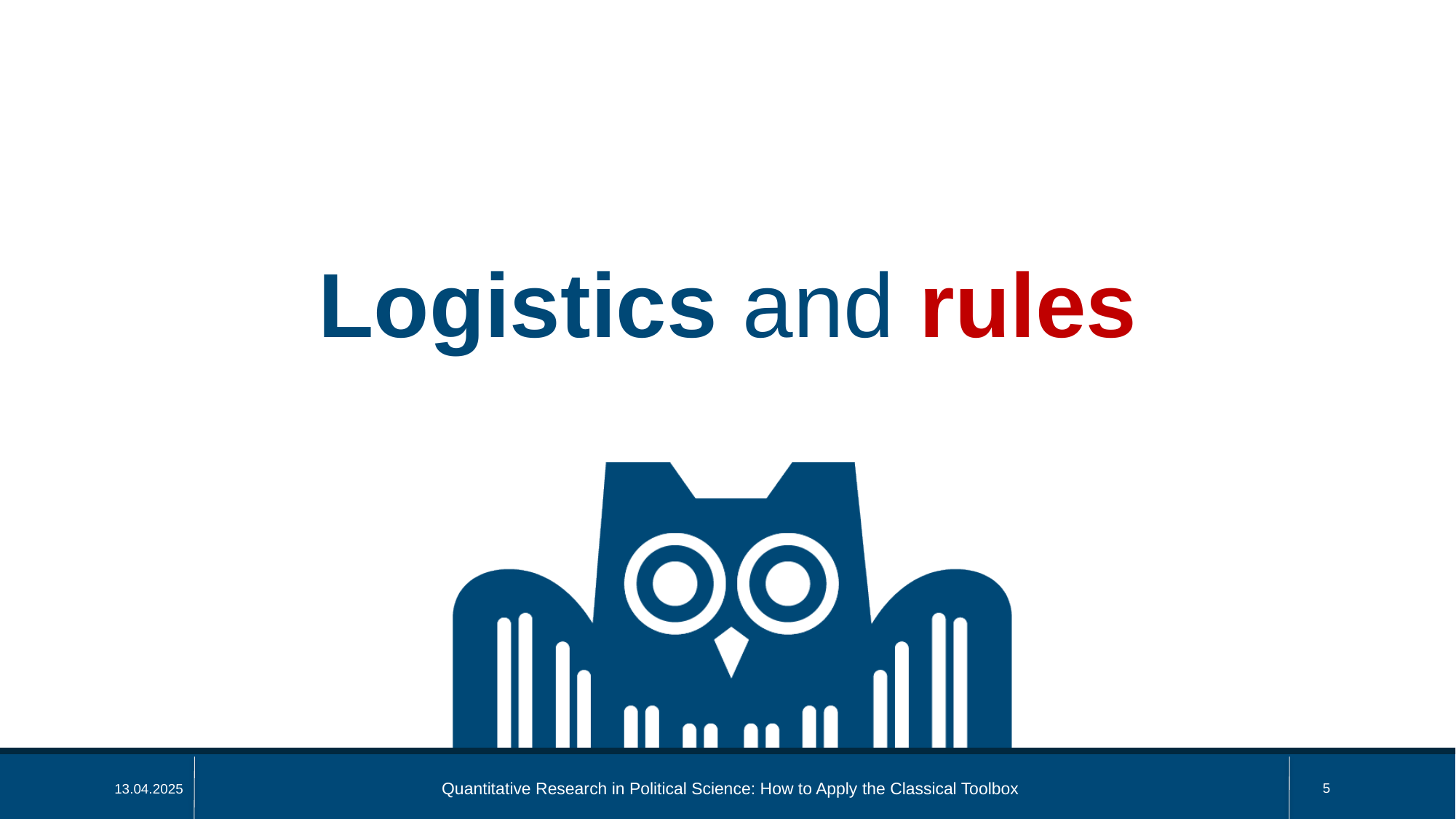

Logistics and rules
Quantitative Research in Political Science: How to Apply the Classical Toolbox
5
13.04.2025